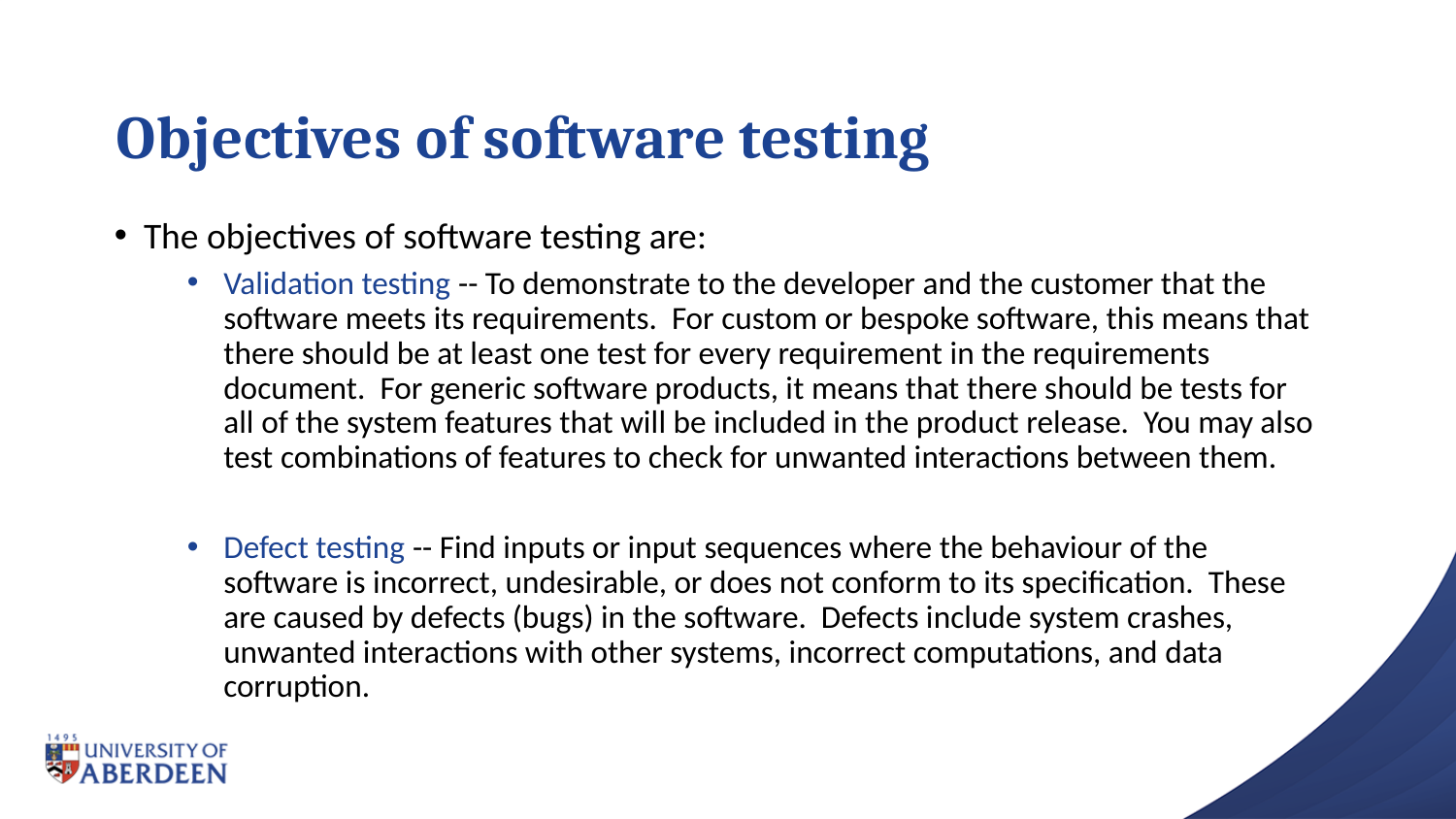

# Objectives of software testing
  The objectives of software testing are:
Validation testing -- To demonstrate to the developer and the customer that the software meets its requirements.  For custom or bespoke software, this means that there should be at least one test for every requirement in the requirements document.  For generic software products, it means that there should be tests for all of the system features that will be included in the product release.  You may also test combinations of features to check for unwanted interactions between them.

Defect testing -- Find inputs or input sequences where the behaviour of the software is incorrect, undesirable, or does not conform to its specification.  These are caused by defects (bugs) in the software.  Defects include system crashes, unwanted interactions with other systems, incorrect computations, and data corruption.